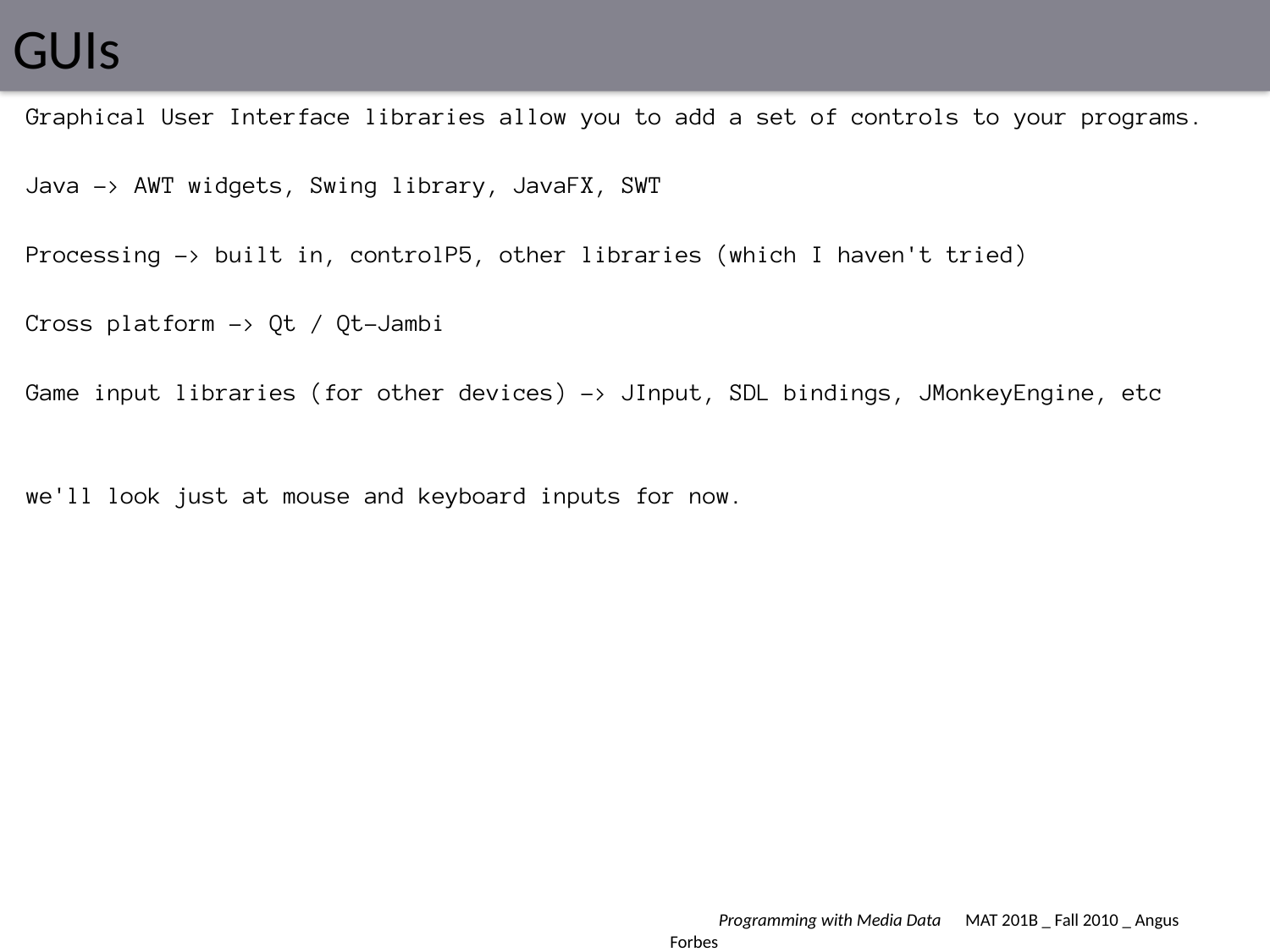

# GUIs
Graphical User Interface libraries allow you to add a set of controls to your programs.

Java -> AWT widgets, Swing library, JavaFX, SWT

Processing -> built in, controlP5, other libraries (which I haven't tried)

Cross platform -> Qt / Qt-Jambi

Game input libraries (for other devices) -> JInput, SDL bindings, JMonkeyEngine, etc

we'll look just at mouse and keyboard inputs for now.